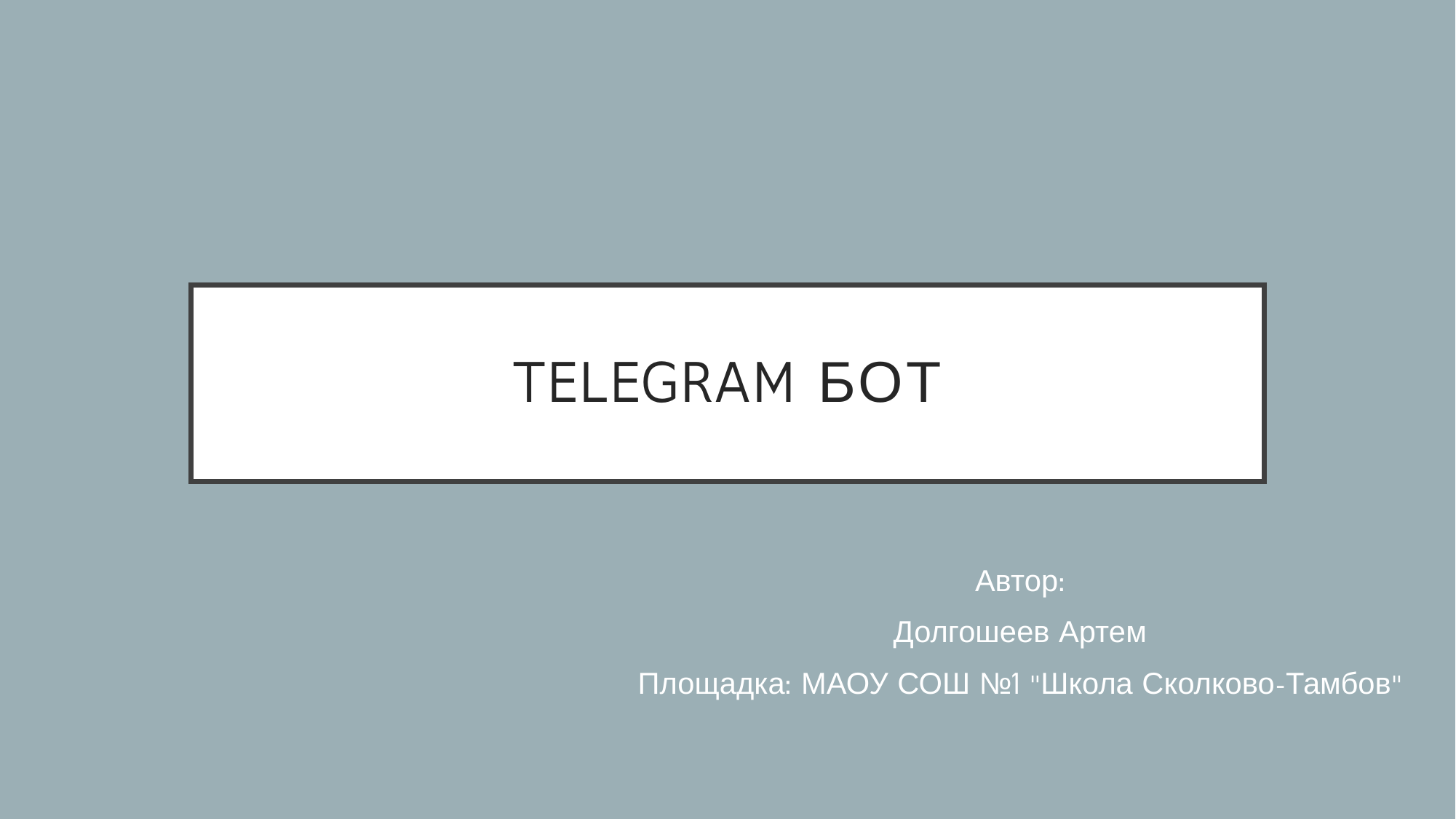

# Telegram бот
Автор:
Долгошеев Артем
Площадка: МАОУ СОШ №1 "Школа Сколково-Тамбов"